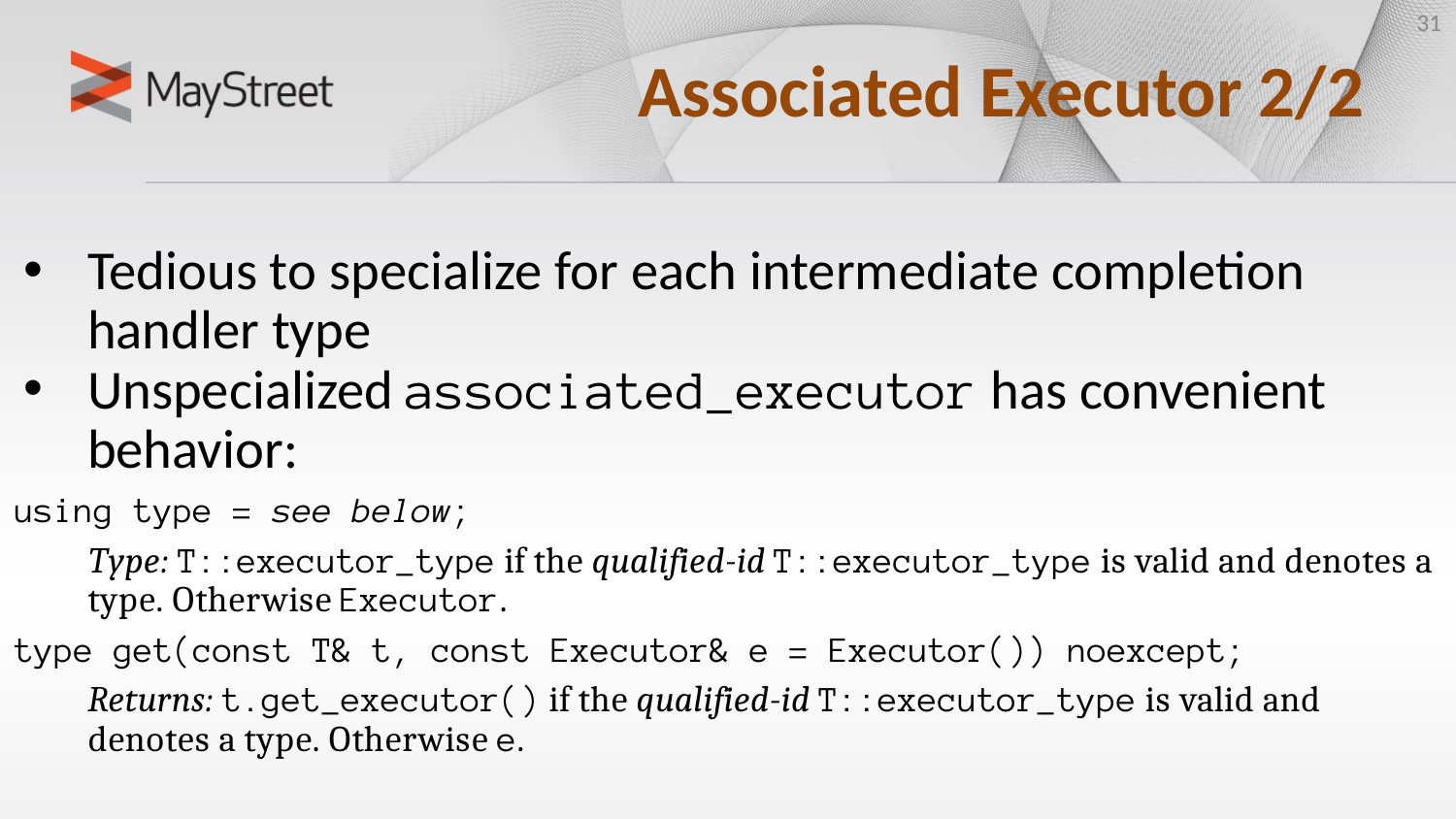

31
# Associated Executor 2/2
Tedious to specialize for each intermediate completion handler type
Unspecialized associated_executor has convenient behavior:
using type = see below;
Type: T::executor_type if the qualified-id T::executor_type is valid and denotes a type. Otherwise Executor.
type get(const T& t, const Executor& e = Executor()) noexcept;
Returns: t.get_executor() if the qualified-id T::executor_type is valid and denotes a type. Otherwise e.